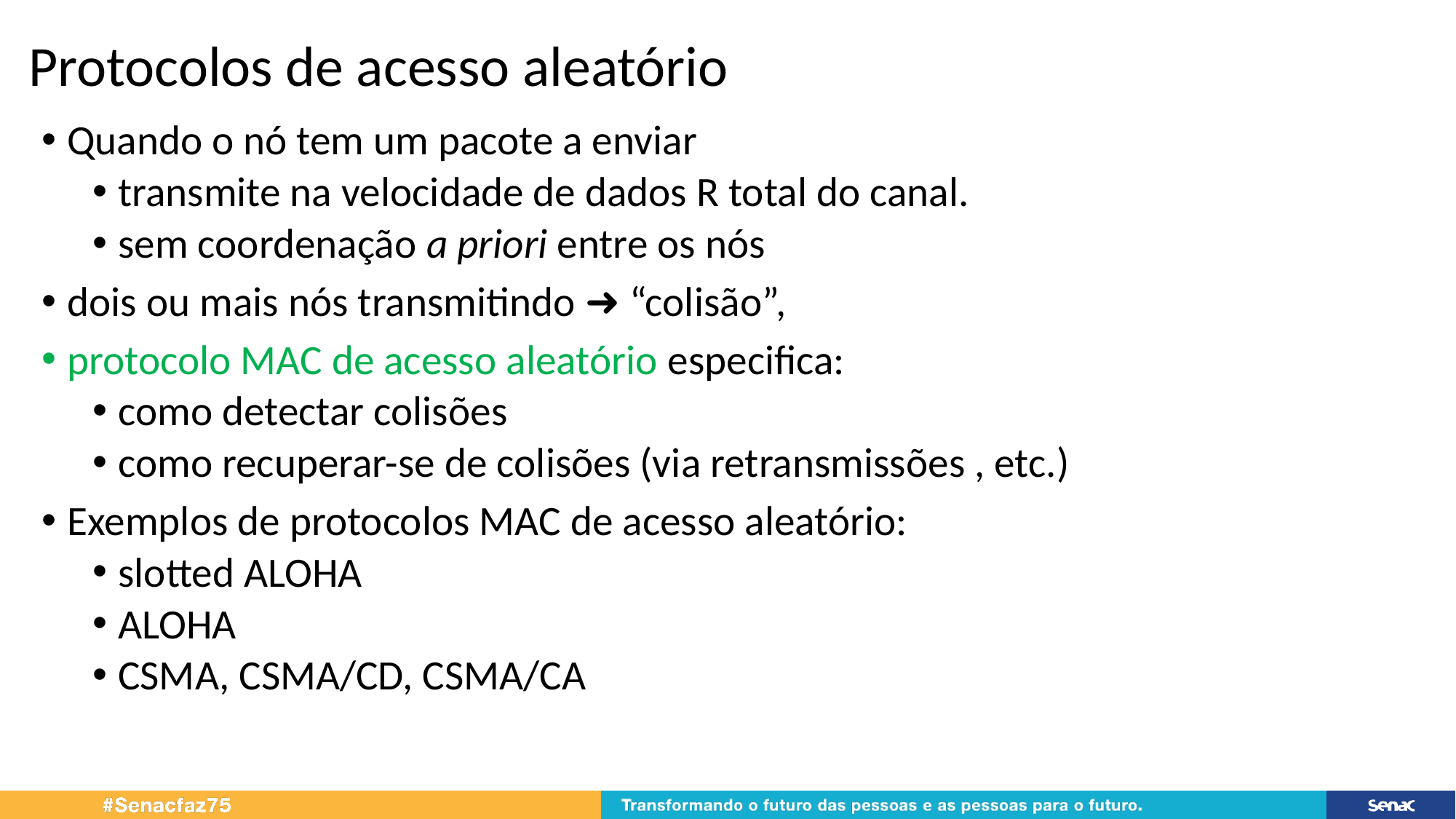

# Protocolos de acesso aleatório
Quando o nó tem um pacote a enviar
transmite na velocidade de dados R total do canal.
sem coordenação a priori entre os nós
dois ou mais nós transmitindo ➜ “colisão”,
protocolo MAC de acesso aleatório especifica:
como detectar colisões
como recuperar-se de colisões (via retransmissões , etc.)
Exemplos de protocolos MAC de acesso aleatório:
slotted ALOHA
ALOHA
CSMA, CSMA/CD, CSMA/CA